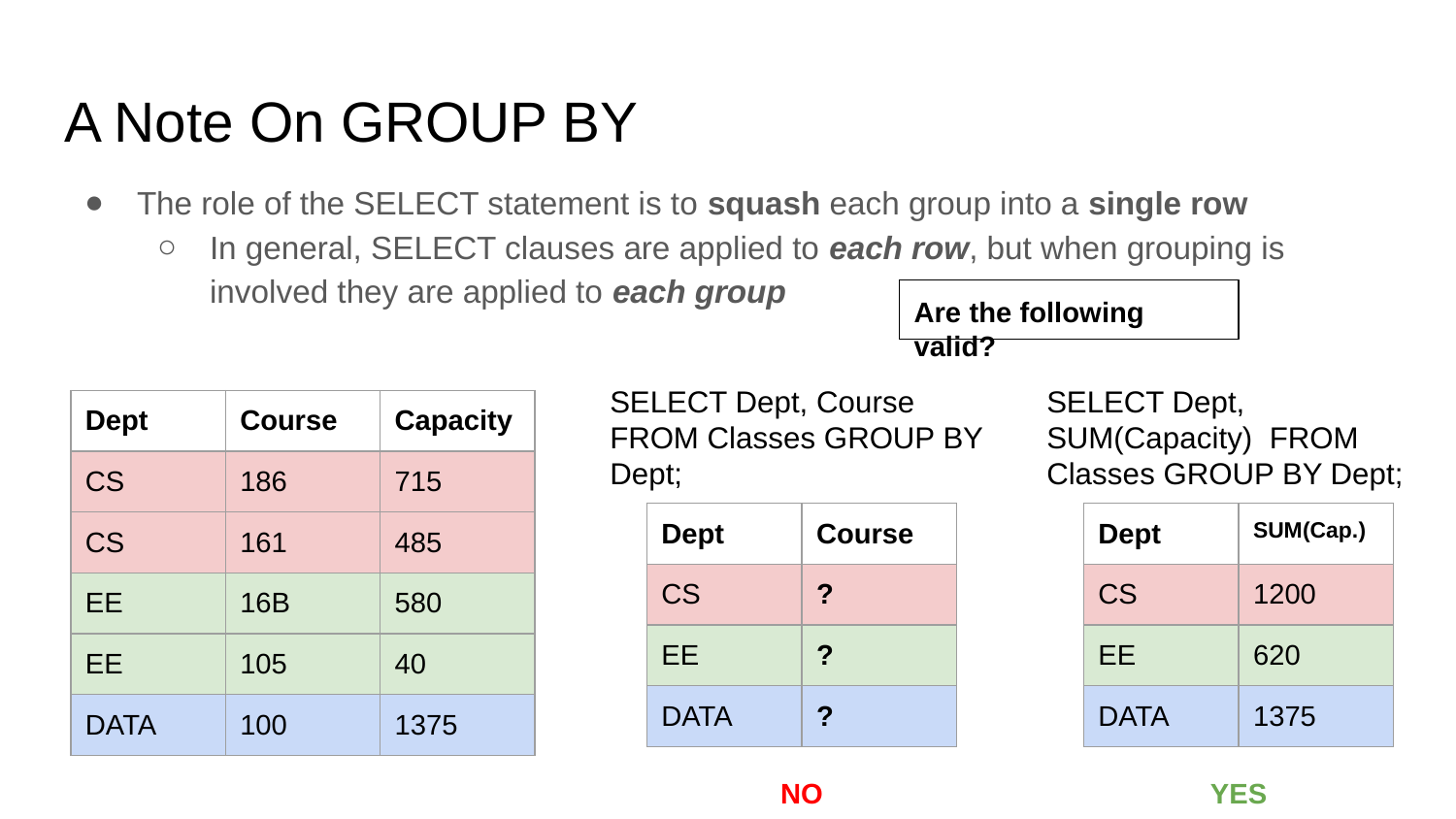

# A Note On GROUP BY
The role of the SELECT statement is to squash each group into a single row
In general, SELECT clauses are applied to each row, but when grouping is involved they are applied to each group
Are the following valid?
SELECT Dept, Course
FROM Classes GROUP BY Dept;
SELECT Dept, SUM(Capacity)  FROM Classes GROUP BY Dept;
| Dept | Course | Capacity |
| --- | --- | --- |
| CS | 186 | 715 |
| CS | 161 | 485 |
| EE | 16B | 580 |
| EE | 105 | 40 |
| DATA | 100 | 1375 |
| Dept | Course |
| --- | --- |
| CS | ? |
| EE | ? |
| DATA | ? |
| Dept | SUM(Cap.) |
| --- | --- |
| CS | 1200 |
| EE | 620 |
| DATA | 1375 |
NO
YES